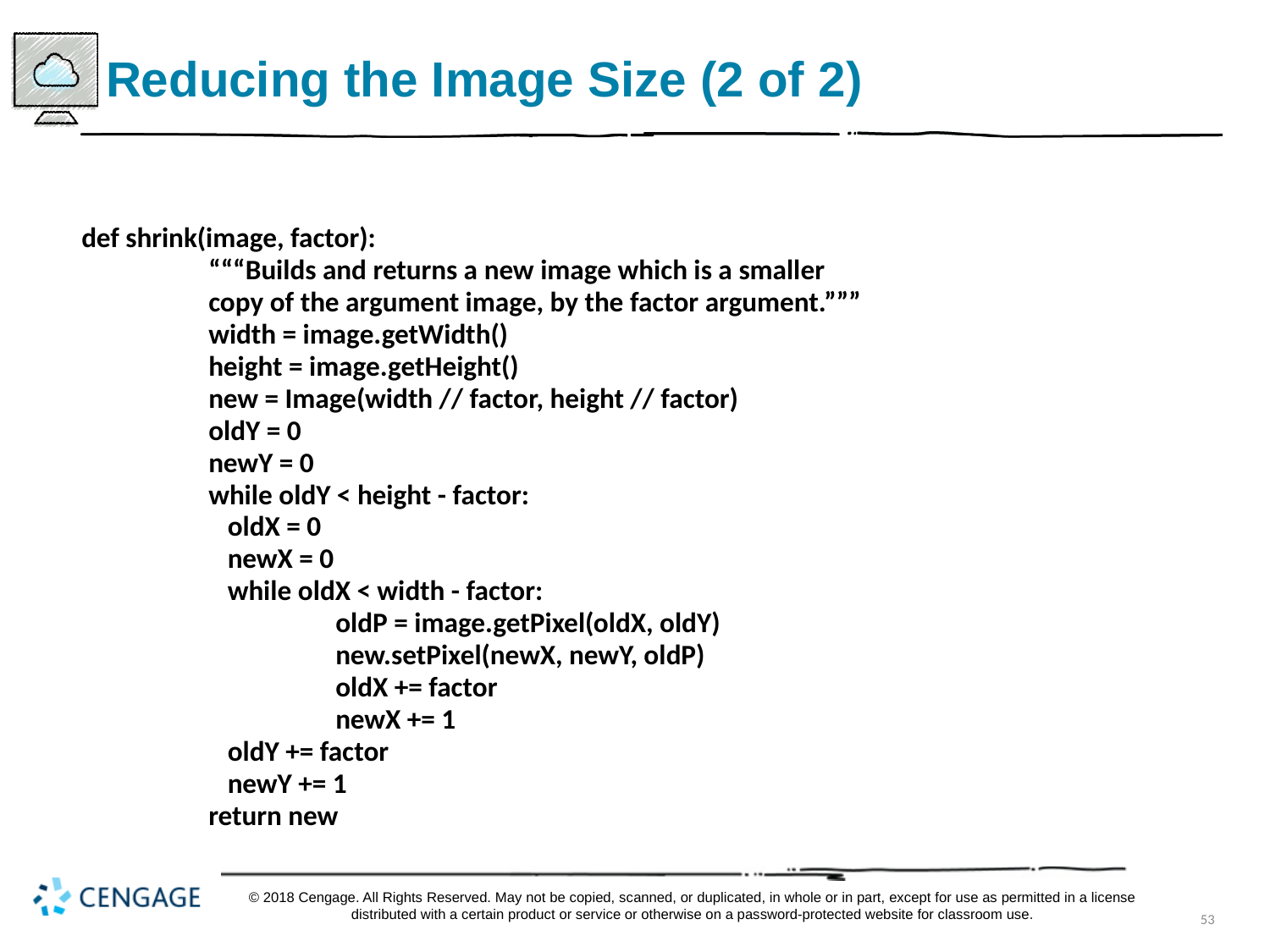

# Reducing the Image Size (2 of 2)
def shrink(image, factor):
	“““Builds and returns a new image which is a smaller
	copy of the argument image, by the factor argument.”””
	width = image.getWidth()
	height = image.getHeight()
	new = Image(width // factor, height // factor)
	oldY = 0
	newY = 0
	while oldY < height - factor:
	   oldX = 0
	   newX = 0
	   while oldX < width - factor:
		oldP = image.getPixel(oldX, oldY)
		new.setPixel(newX, newY, oldP)
		oldX += factor
		newX += 1
	   oldY += factor
	   newY += 1
	return new
© 2018 Cengage. All Rights Reserved. May not be copied, scanned, or duplicated, in whole or in part, except for use as permitted in a license distributed with a certain product or service or otherwise on a password-protected website for classroom use.